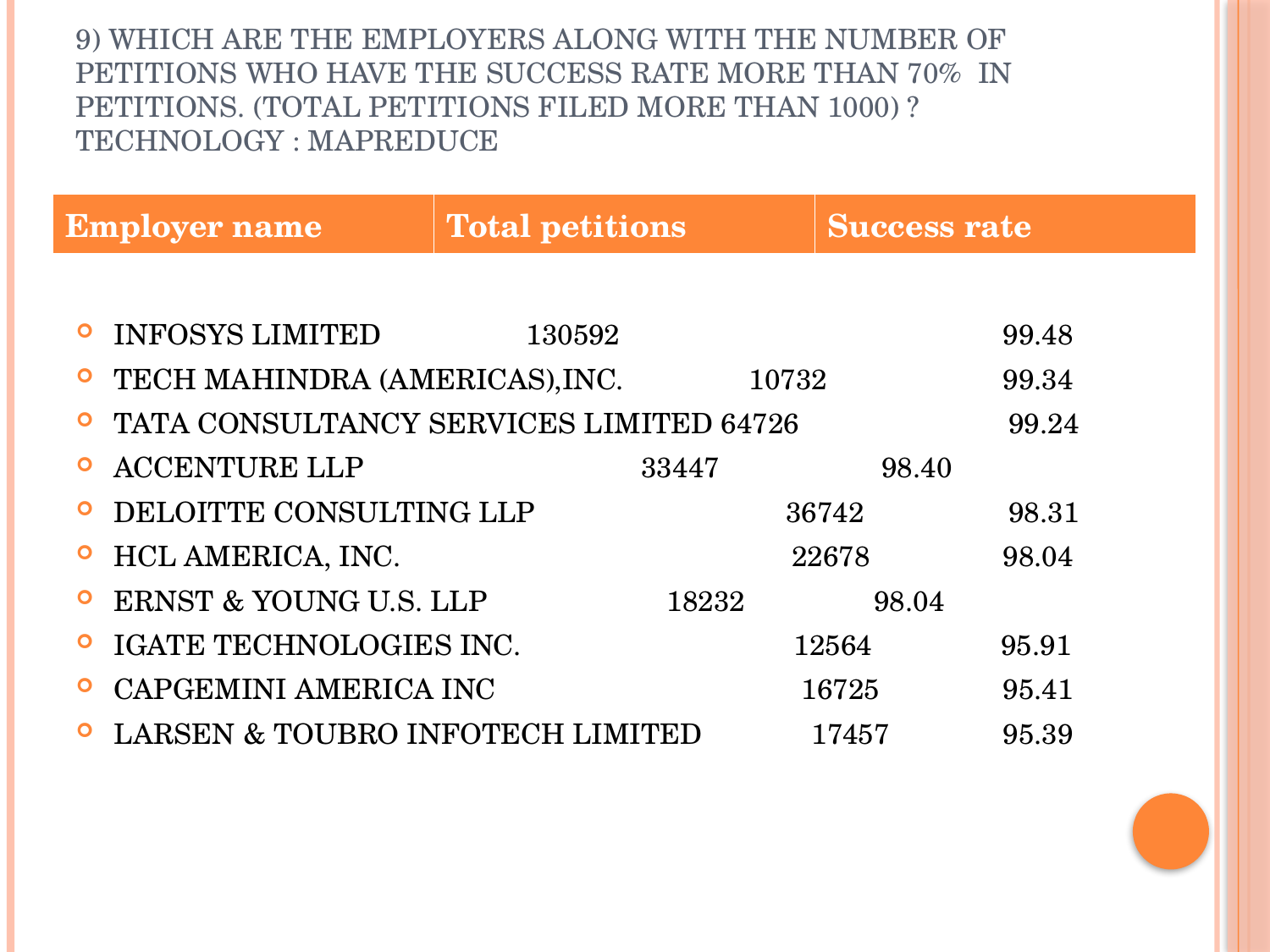

# 9) Which are the employers along with the number of petitions who have the success rate more than 70%  in petitions. (total petitions filed more than 1000) ? Technology : MapReduce
| Employer name | Total petitions | Success rate |
| --- | --- | --- |

INFOSYS LIMITED	    130592				99.48
TECH MAHINDRA (AMERICAS),INC.	10732		99.34
TATA CONSULTANCY SERVICES LIMITED 64726	                 99.24
ACCENTURE LLP	                                   33447	                 98.40
DELOITTE CONSULTING LLP	                     36742	                 98.31
HCL AMERICA, INC.	                                      22678  	98.04
ERNST & YOUNG U.S. LLP	                      18232	                98.04
IGATE TECHNOLOGIES INC.	                      12564	                95.91
CAPGEMINI AMERICA INC	                       16725	95.41
LARSEN & TOUBRO INFOTECH LIMITED	        17457	95.39